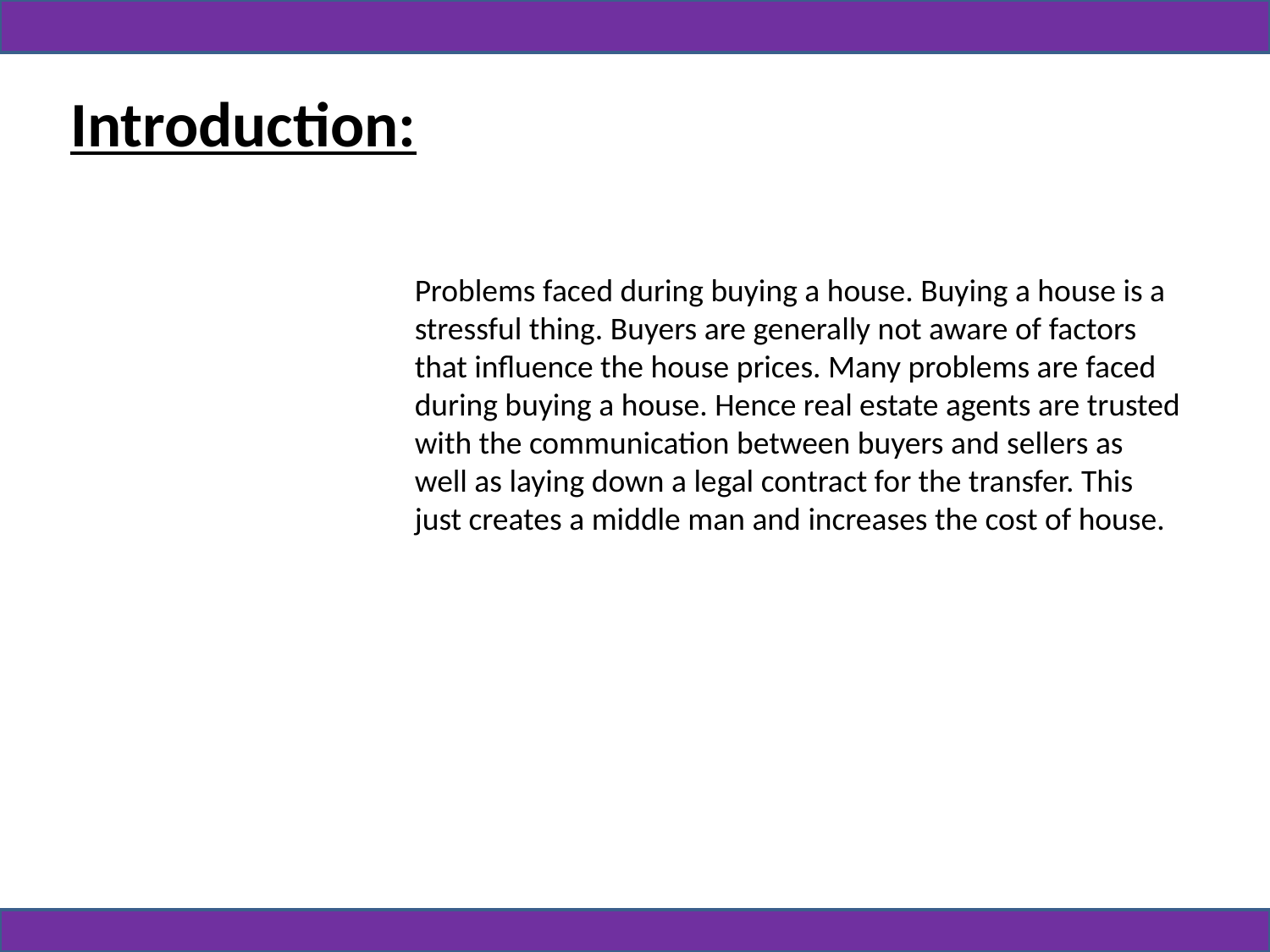

# Introduction:
Problems faced during buying a house. Buying a house is a stressful thing. Buyers are generally not aware of factors that influence the house prices. Many problems are faced during buying a house. Hence real estate agents are trusted with the communication between buyers and sellers as well as laying down a legal contract for the transfer. This just creates a middle man and increases the cost of house.